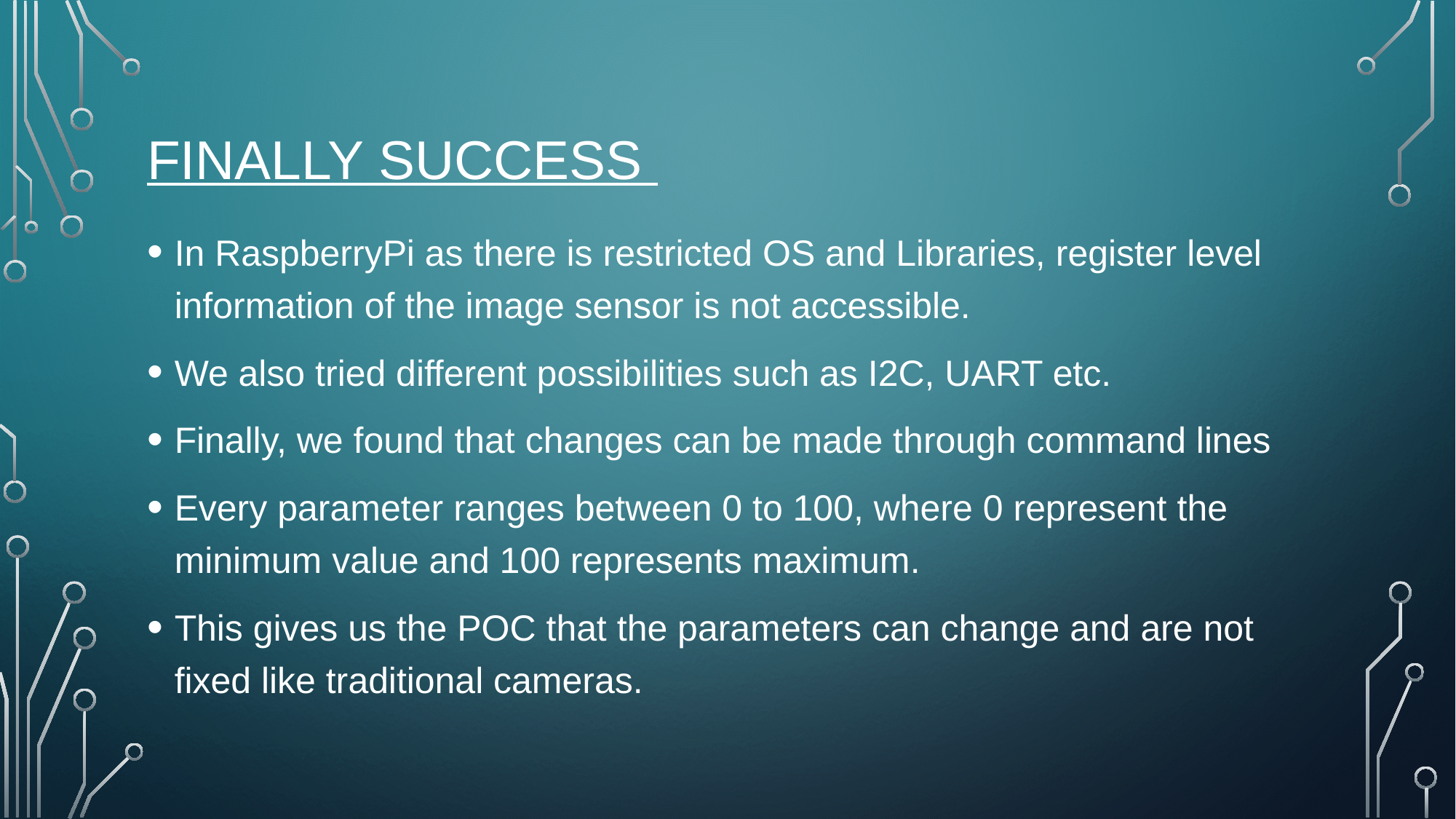

# Finally Success
In RaspberryPi as there is restricted OS and Libraries, register level information of the image sensor is not accessible.
We also tried different possibilities such as I2C, UART etc.
Finally, we found that changes can be made through command lines
Every parameter ranges between 0 to 100, where 0 represent the minimum value and 100 represents maximum.
This gives us the POC that the parameters can change and are not fixed like traditional cameras.